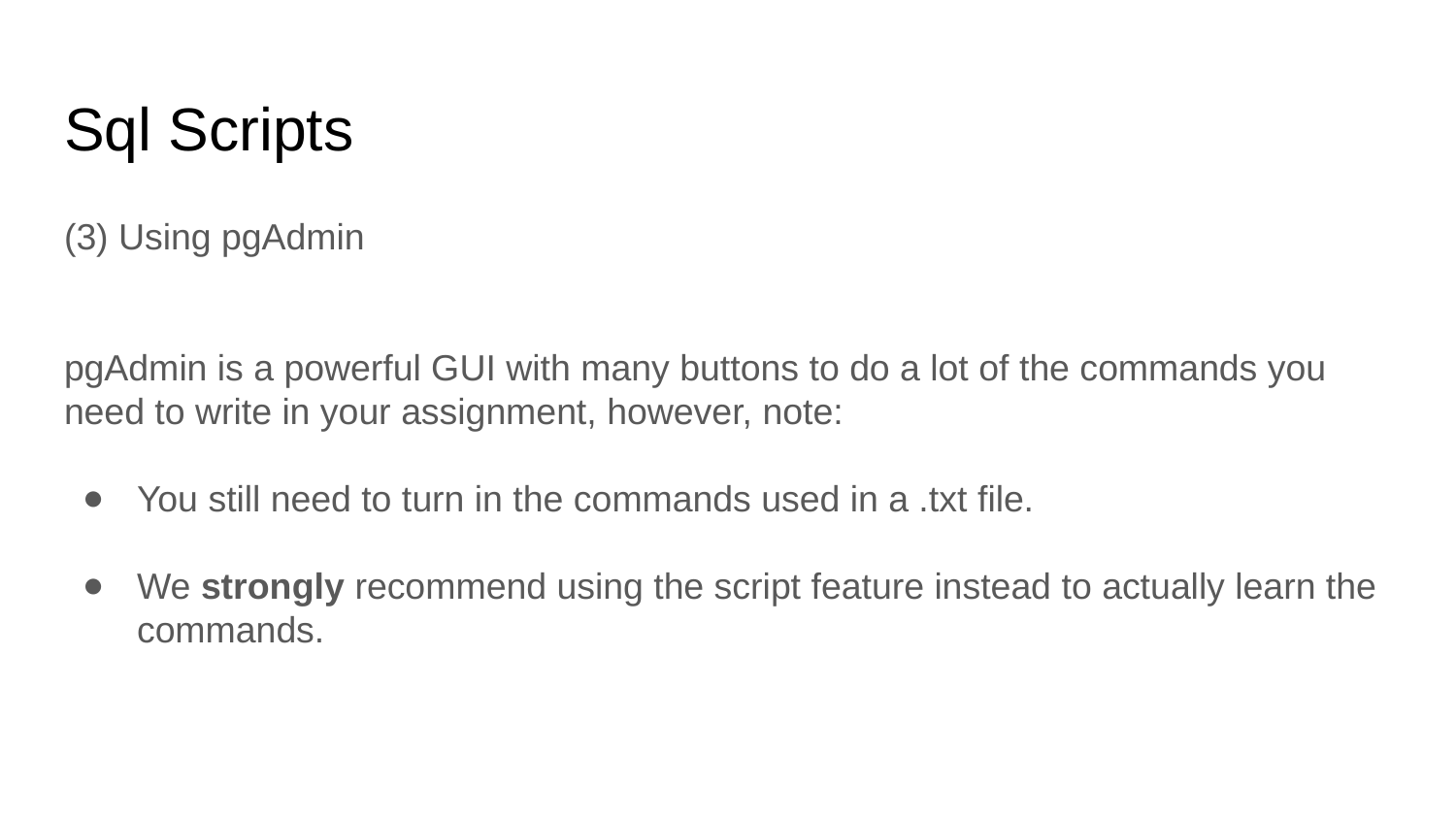

# Sql Scripts
(3) Using pgAdmin

pgAdmin is a powerful GUI with many buttons to do a lot of the commands you need to write in your assignment, however, note:

You still need to turn in the commands used in a .txt file.
We strongly recommend using the script feature instead to actually learn the commands.